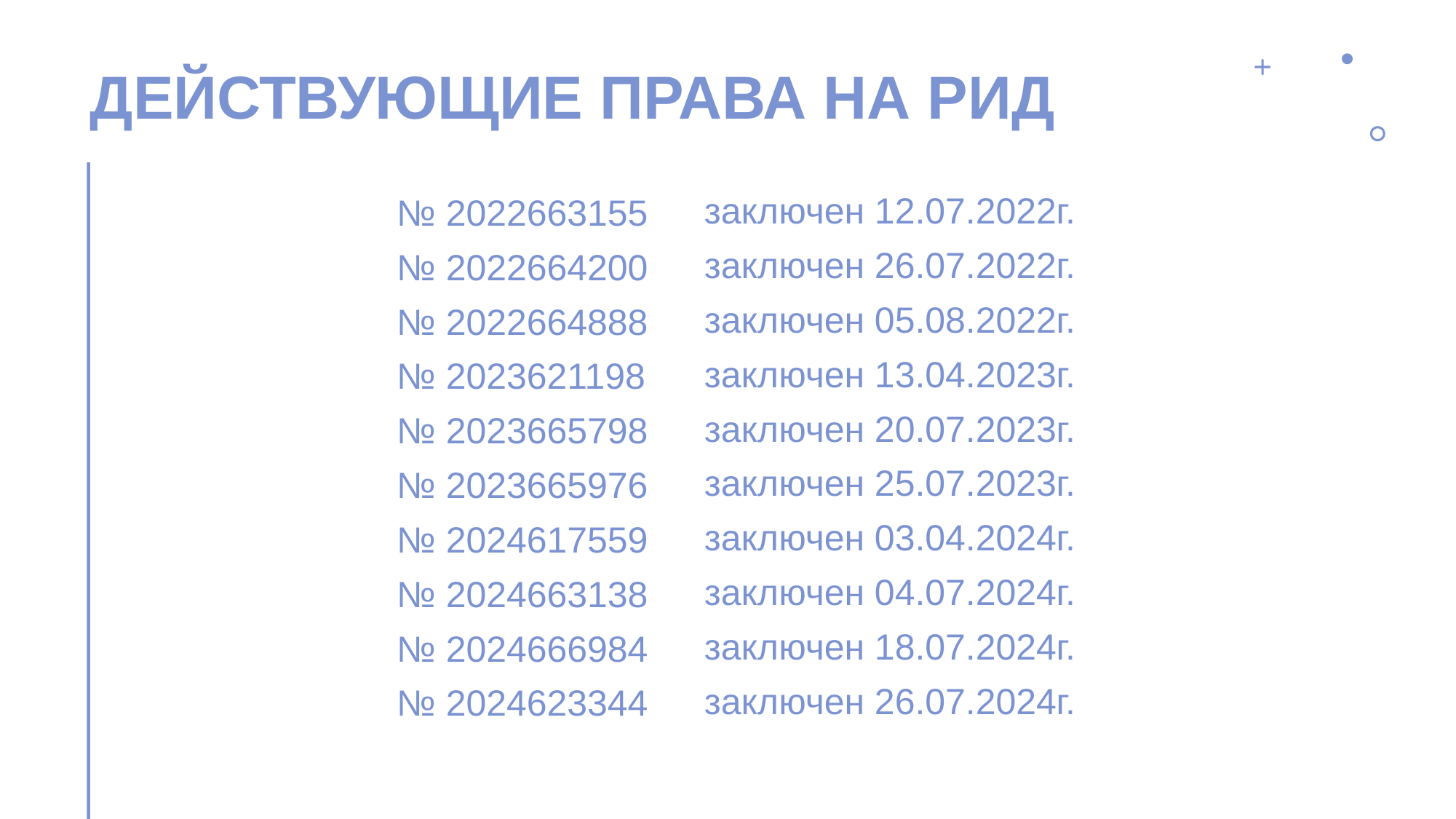

# Действующие права на рид
заключен 12.07.2022г.
заключен 26.07.2022г.
заключен 05.08.2022г.
заключен 13.04.2023г.
заключен 20.07.2023г.
заключен 25.07.2023г.
заключен 03.04.2024г.
заключен 04.07.2024г.
заключен 18.07.2024г.
заключен 26.07.2024г.
№ 2022663155
№ 2022664200
№ 2022664888
№ 2023621198
№ 2023665798
№ 2023665976
№ 2024617559
№ 2024663138
№ 2024666984
№ 2024623344